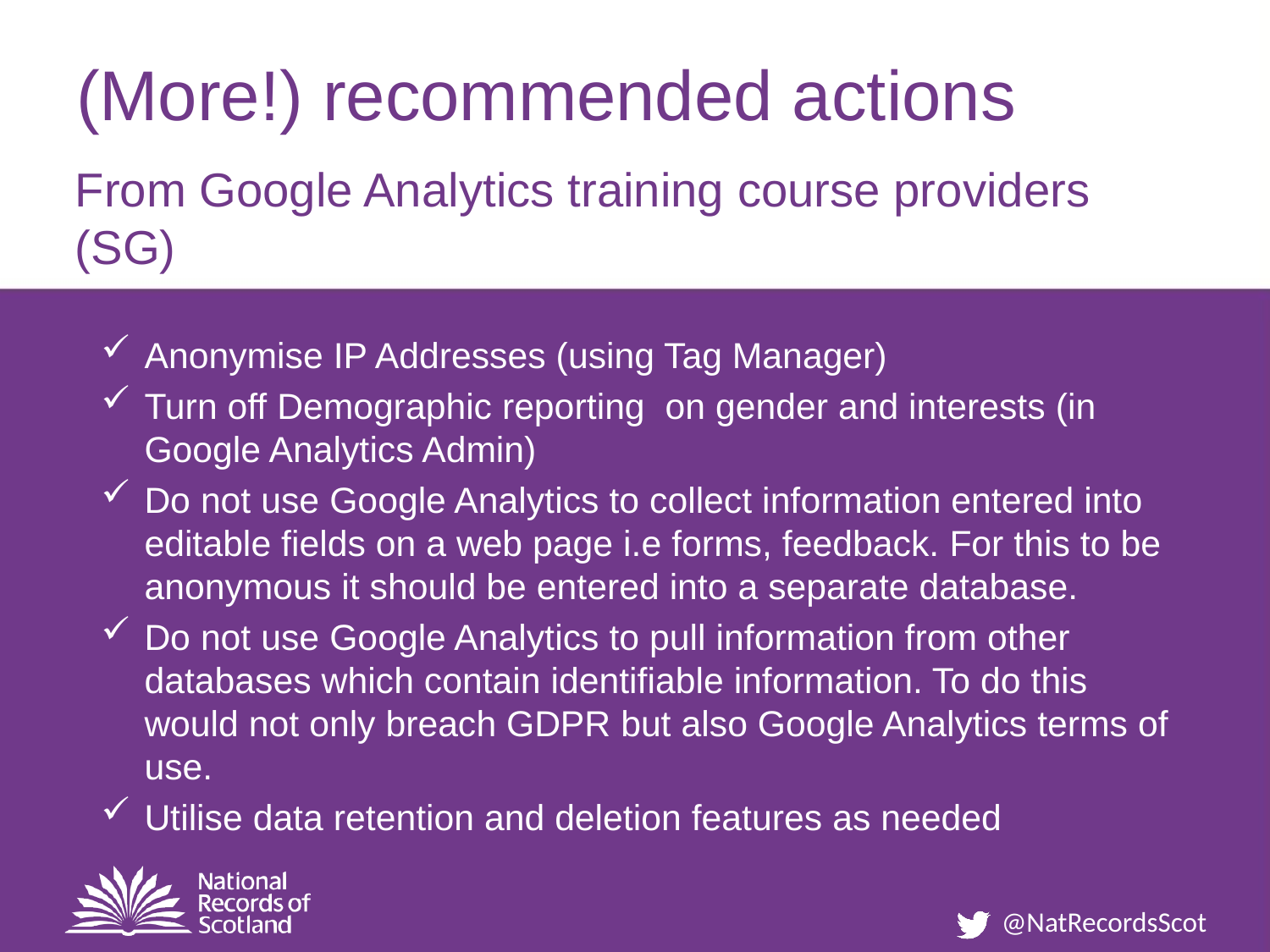

# (More!) recommended actions
From Google Analytics training course providers (SG)
Anonymise IP Addresses (using Tag Manager)
Turn off Demographic reporting  on gender and interests (in Google Analytics Admin)
Do not use Google Analytics to collect information entered into editable fields on a web page i.e forms, feedback. For this to be anonymous it should be entered into a separate database.
Do not use Google Analytics to pull information from other databases which contain identifiable information. To do this would not only breach GDPR but also Google Analytics terms of use.
Utilise data retention and deletion features as needed